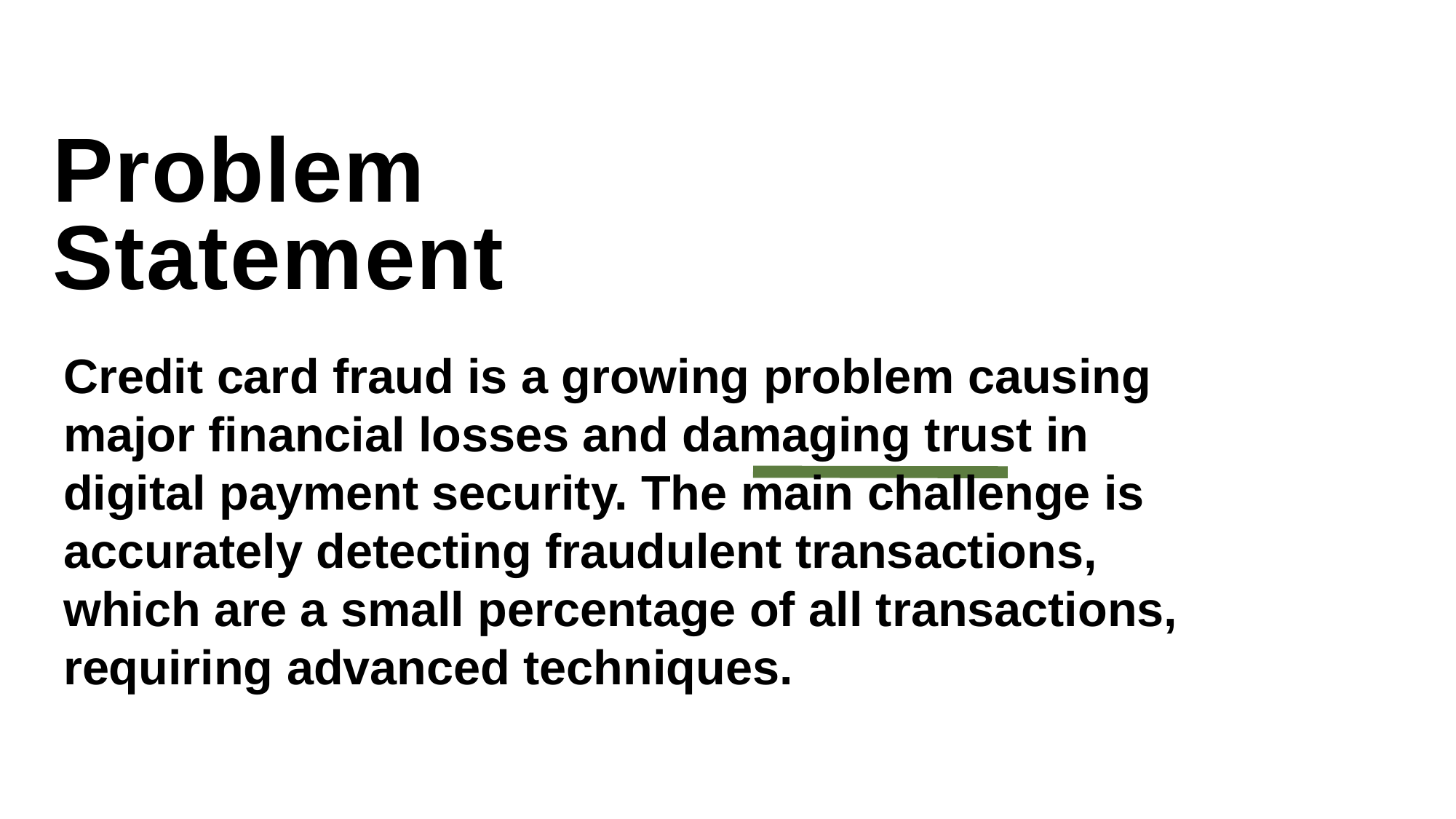

# Problem Statement
Credit card fraud is a growing problem causing major financial losses and damaging trust in digital payment security. The main challenge is accurately detecting fraudulent transactions, which are a small percentage of all transactions, requiring advanced techniques.